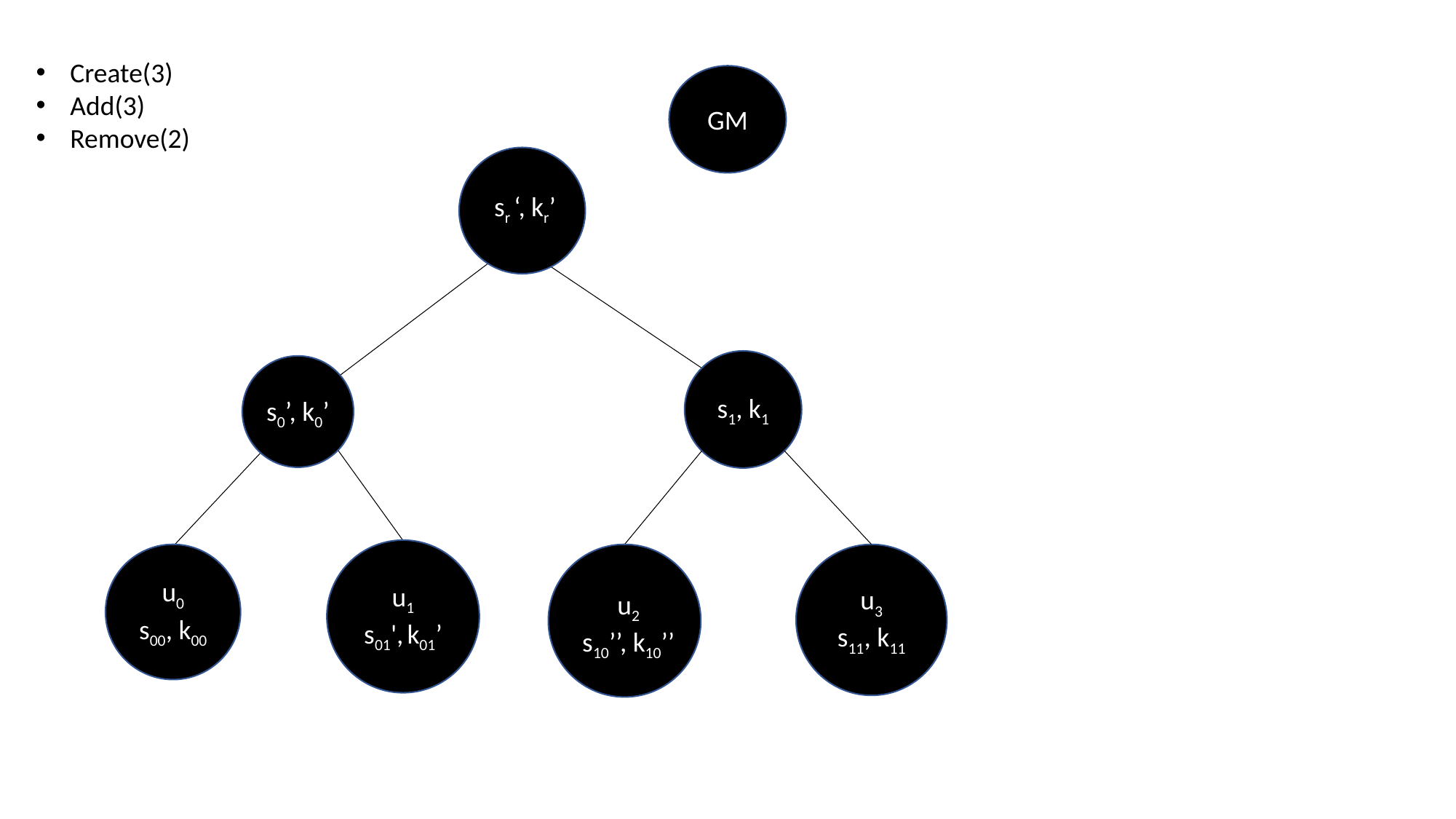

Create(3)
Add(3)
Remove(2)
GM

sr ‘, kr’

s1, k1

s0’, k0’
u1
s01', k01’
u0
s00, k00

u3
s11, k11
u2
s10’’, k10’’
u2
s10’’, k10’’